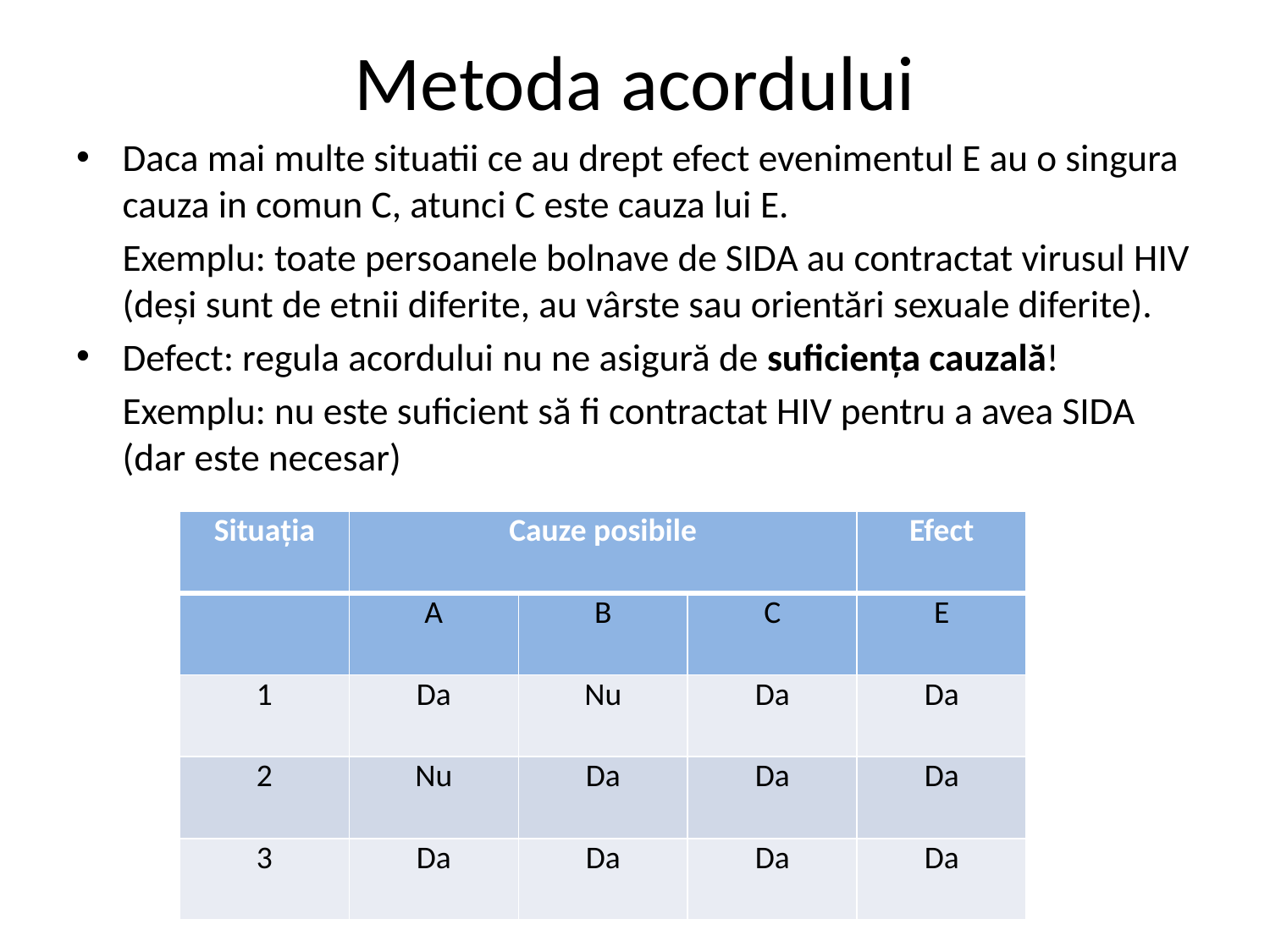

# Metoda acordului
Daca mai multe situatii ce au drept efect evenimentul E au o singura cauza in comun C, atunci C este cauza lui E.
	Exemplu: toate persoanele bolnave de SIDA au contractat virusul HIV (deși sunt de etnii diferite, au vârste sau orientări sexuale diferite).
Defect: regula acordului nu ne asigură de suficiența cauzală!
	Exemplu: nu este suficient să fi contractat HIV pentru a avea SIDA (dar este necesar)
| Situația | Cauze posibile |  |  | Efect |
| --- | --- | --- | --- | --- |
|  | A | B | C | E |
| 1 | Da | Nu | Da | Da |
| 2 | Nu | Da | Da | Da |
| 3 | Da | Da | Da | Da |